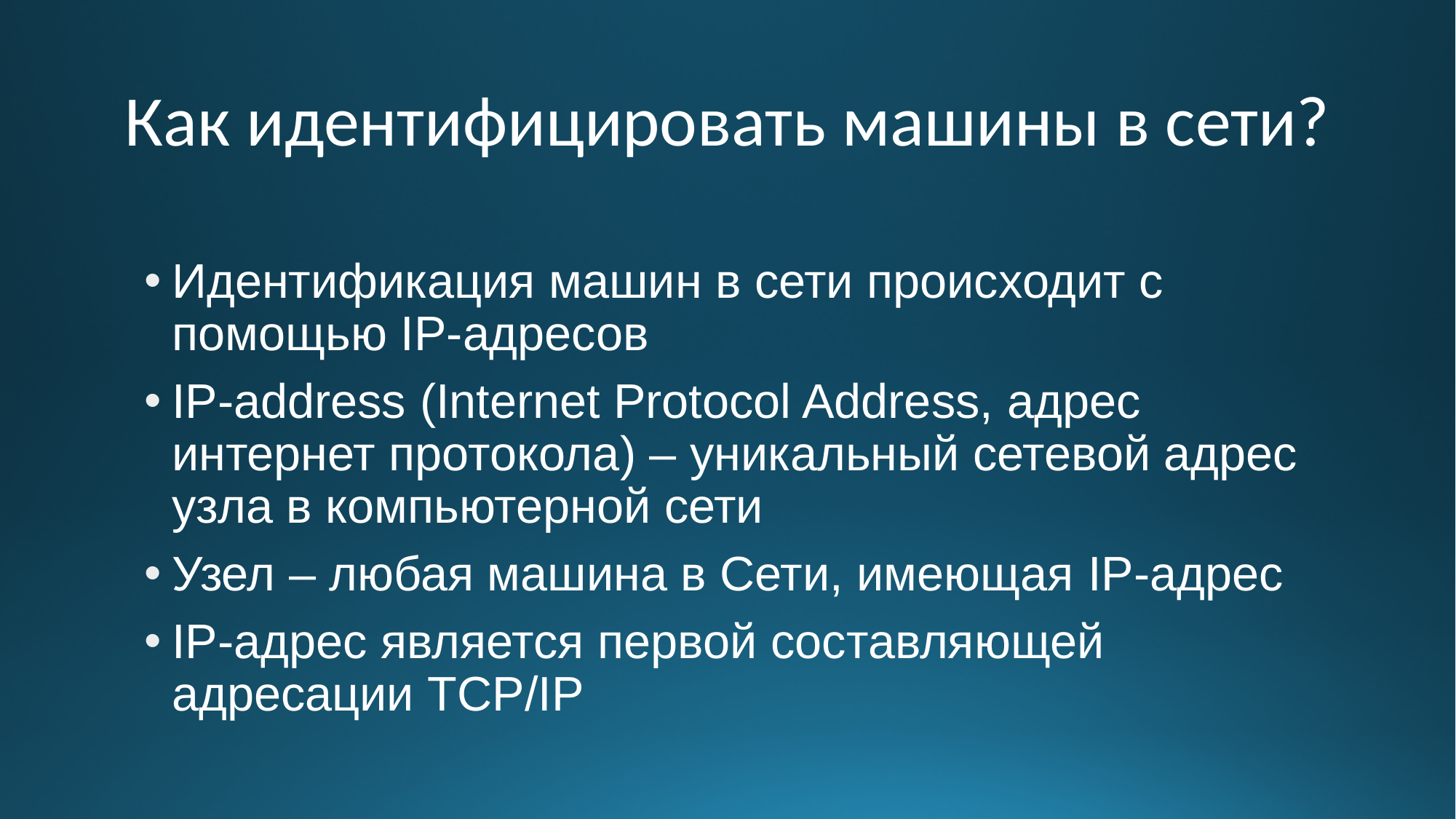

# Как идентифицировать машины в сети?
Идентификация машин в сети происходит с помощью IP-адресов
IP-address (Internet Protocol Address, адрес интернет протокола) – уникальный сетевой адрес узла в компьютерной сети
Узел – любая машина в Сети, имеющая IP-адрес
IP-адрес является первой составляющей адресации TCP/IP